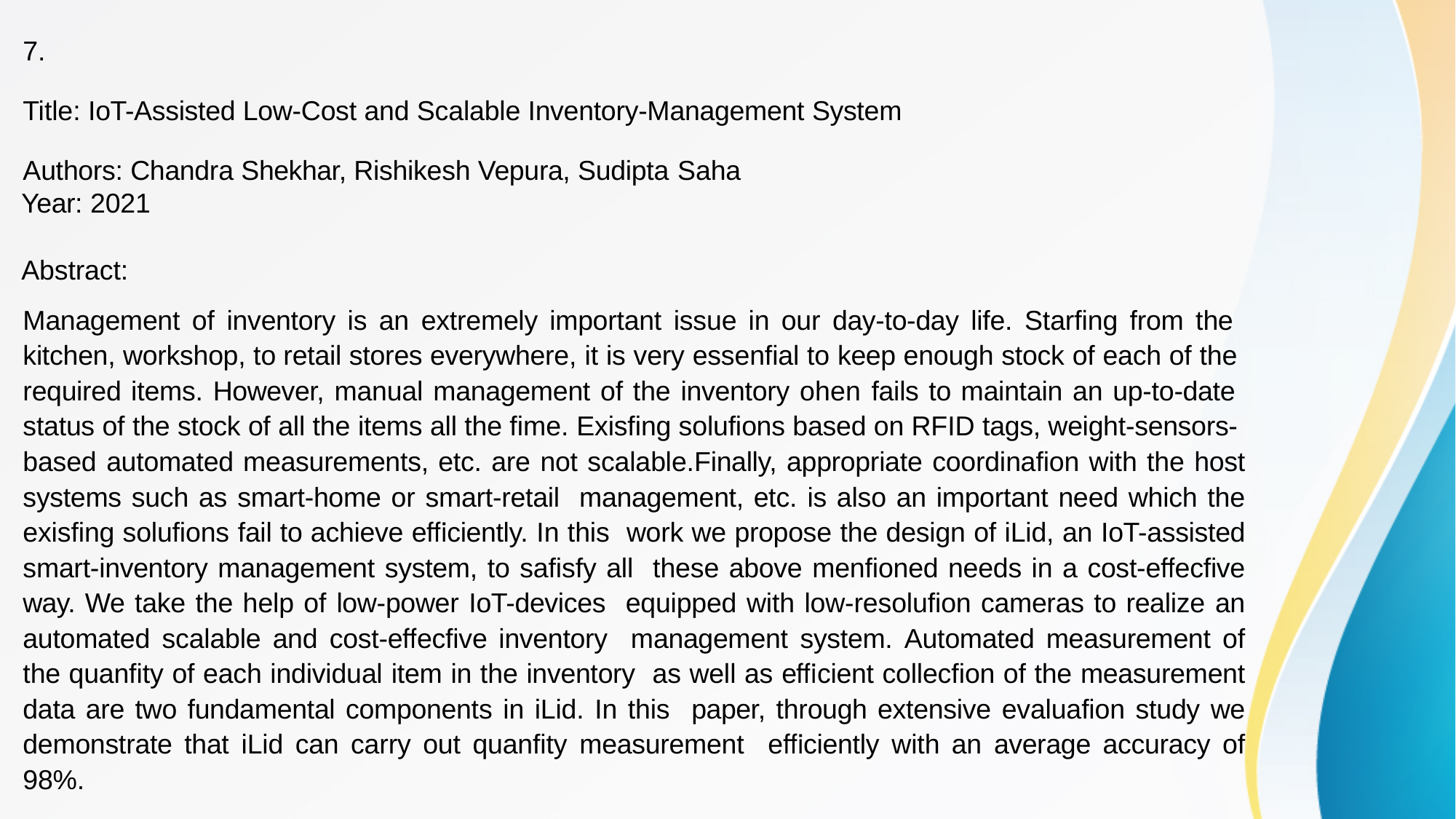

7.
Title: IoT-Assisted Low-Cost and Scalable Inventory-Management System
Authors: Chandra Shekhar, Rishikesh Vepura, Sudipta Saha
Year: 2021

Abstract:
Management of inventory is an extremely important issue in our day-to-day life. Starfing from the  kitchen, workshop, to retail stores everywhere, it is very essenfial to keep enough stock of each of the  required items. However, manual management of the inventory ohen fails to maintain an up-to-date  status of the stock of all the items all the fime. Exisfing solufions based on RFID tags, weight-sensors-  based automated measurements, etc. are not scalable.Finally, appropriate coordinafion with the host systems such as smart-home or smart-retail  management, etc. is also an important need which the exisfing solufions fail to achieve eﬃciently. In this  work we propose the design of iLid, an IoT-assisted smart-inventory management system, to safisfy all  these above menfioned needs in a cost-eﬀecfive way. We take the help of low-power IoT-devices  equipped with low-resolufion cameras to realize an automated scalable and cost-eﬀecfive inventory  management system. Automated measurement of the quanfity of each individual item in the inventory  as well as eﬃcient collecfion of the measurement data are two fundamental components in iLid. In this  paper, through extensive evaluafion study we demonstrate that iLid can carry out quanfity measurement  eﬃciently with an average accuracy of 98%.